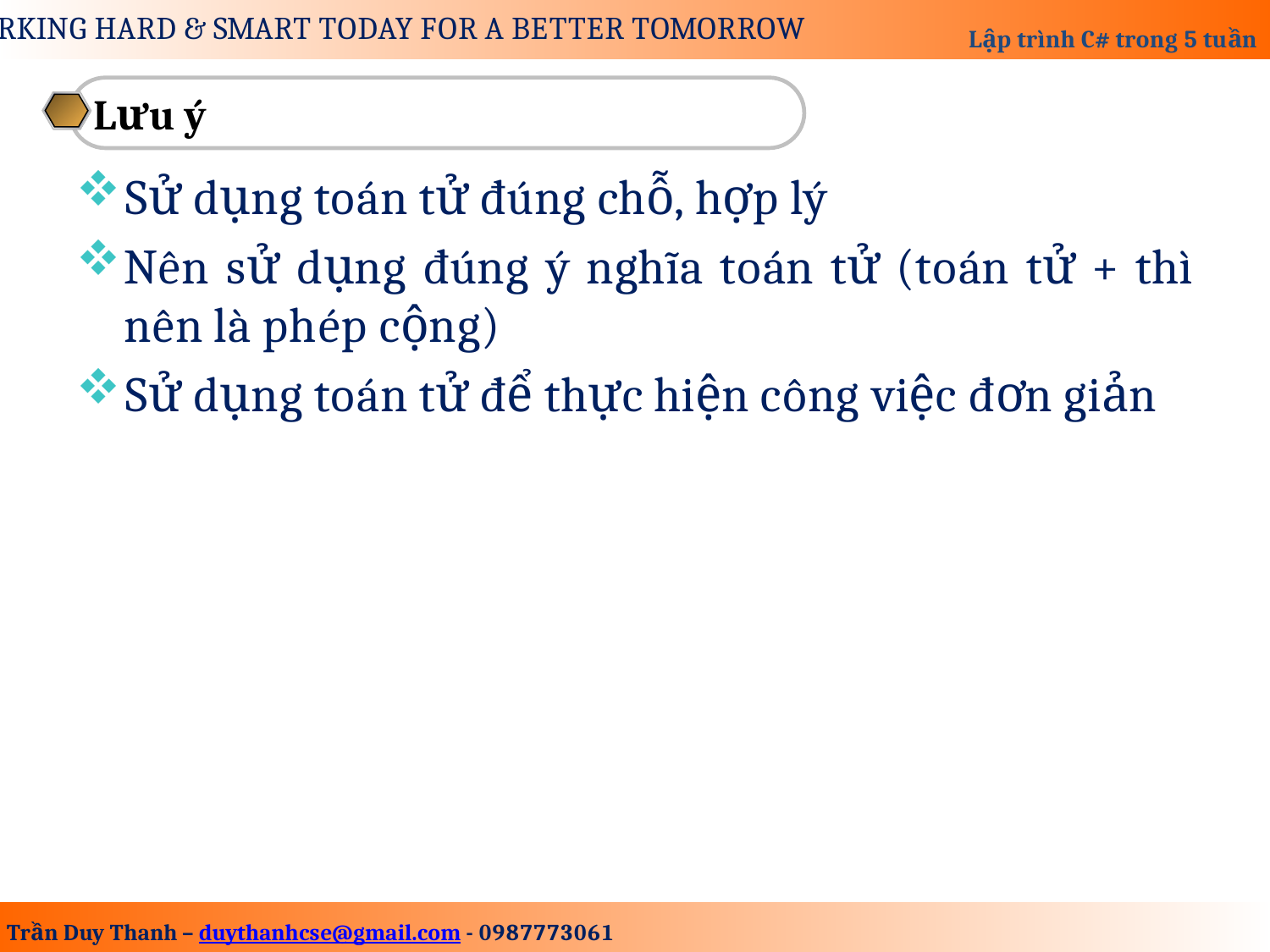

Lưu ý

Sử dụng toán tử đúng chỗ, hợp lý
Nên sử dụng đúng ý nghĩa toán tử (toán tử + thì nên là phép cộng)
Sử dụng toán tử để thực hiện công việc đơn giản